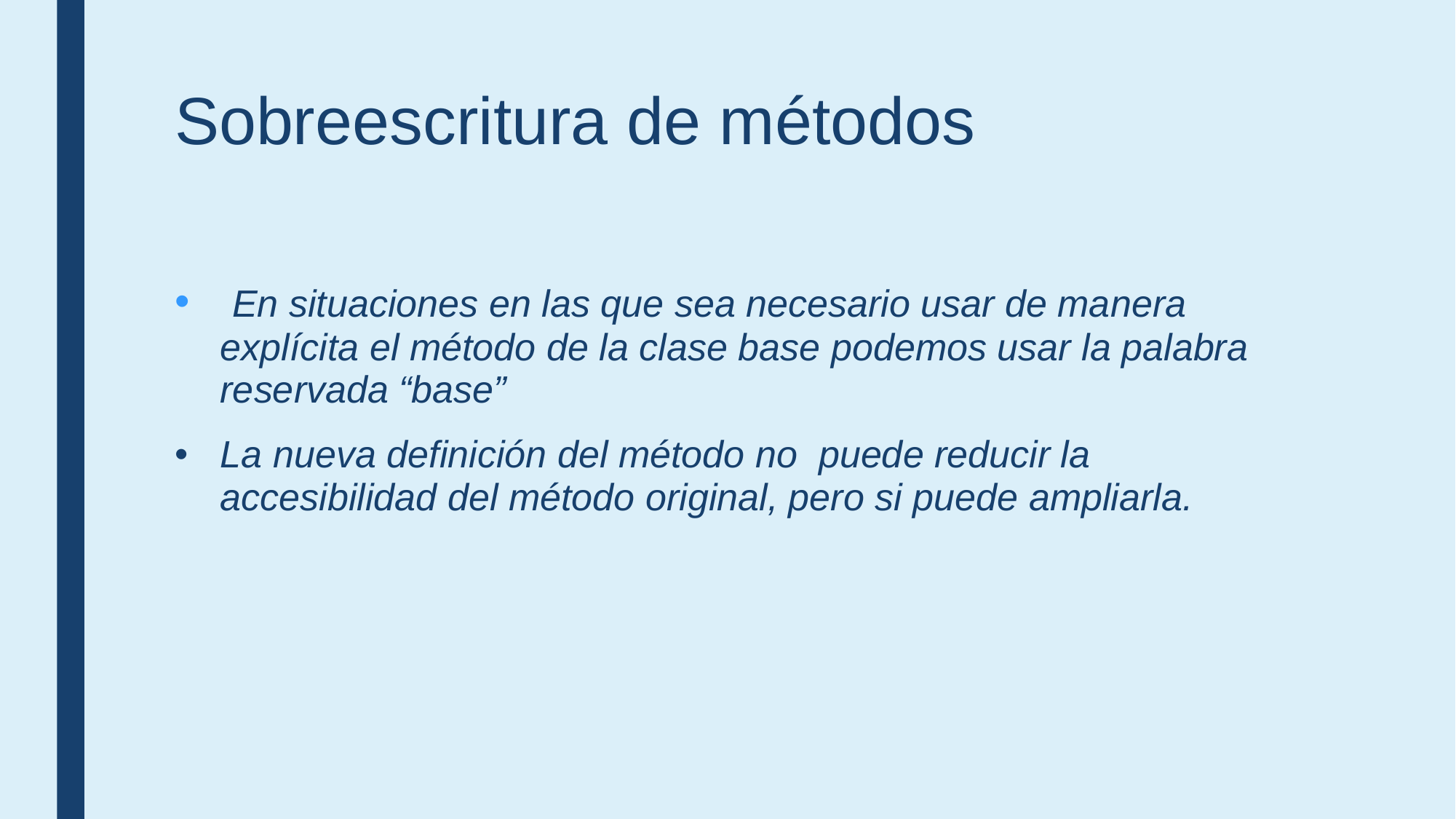

# Sobreescritura de métodos
 En situaciones en las que sea necesario usar de manera explícita el método de la clase base podemos usar la palabra reservada “base”
La nueva definición del método no  puede reducir la accesibilidad del método original, pero si puede ampliarla.